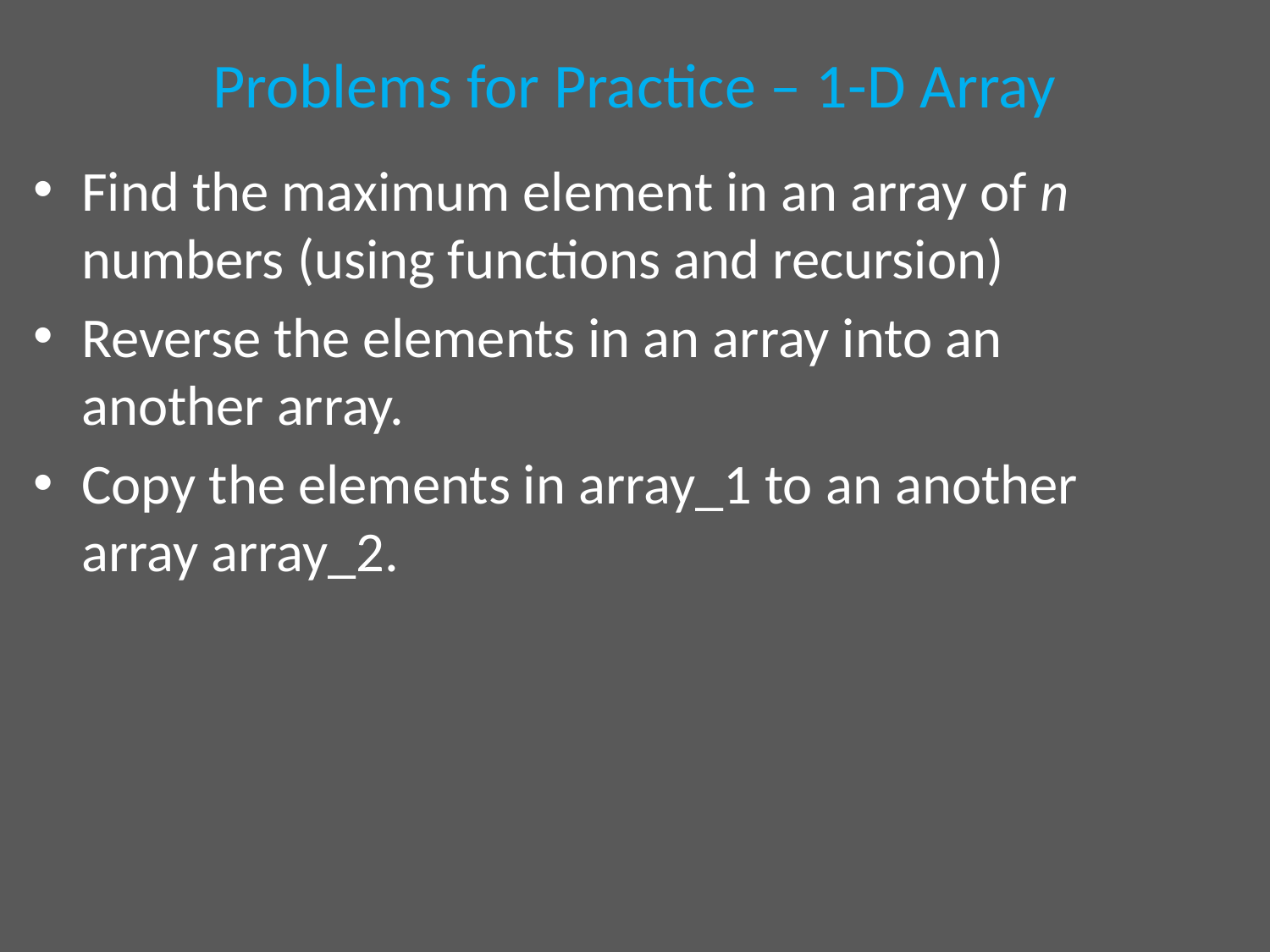

# Problems for Practice – 1-D Array
Find the maximum element in an array of n numbers (using functions and recursion)
Reverse the elements in an array into an another array.
Copy the elements in array_1 to an another array array_2.